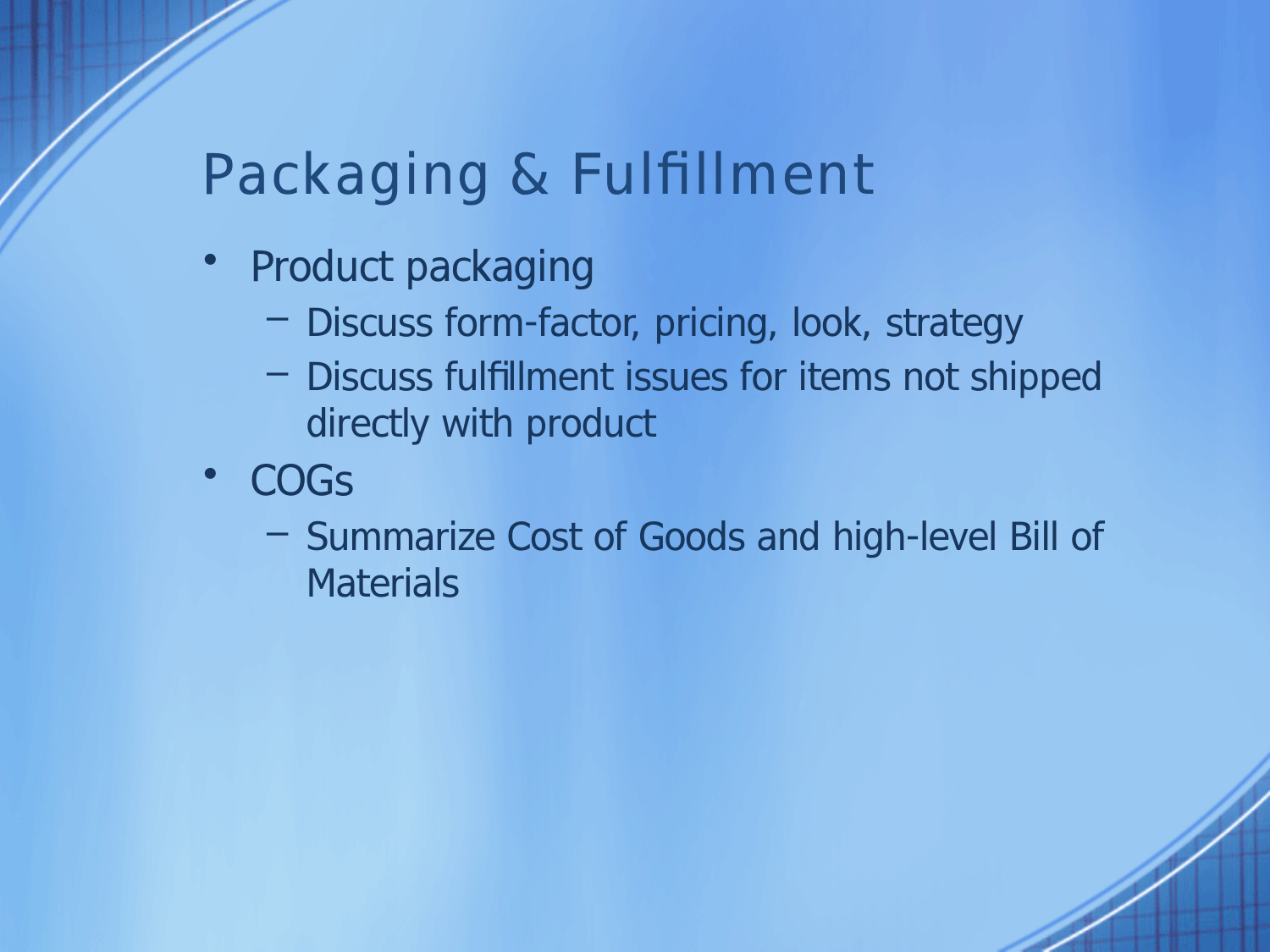

# Packaging & Fulfillment
Product packaging
Discuss form-factor, pricing, look, strategy
Discuss fulfillment issues for items not shipped directly with product
COGs
Summarize Cost of Goods and high-level Bill of Materials